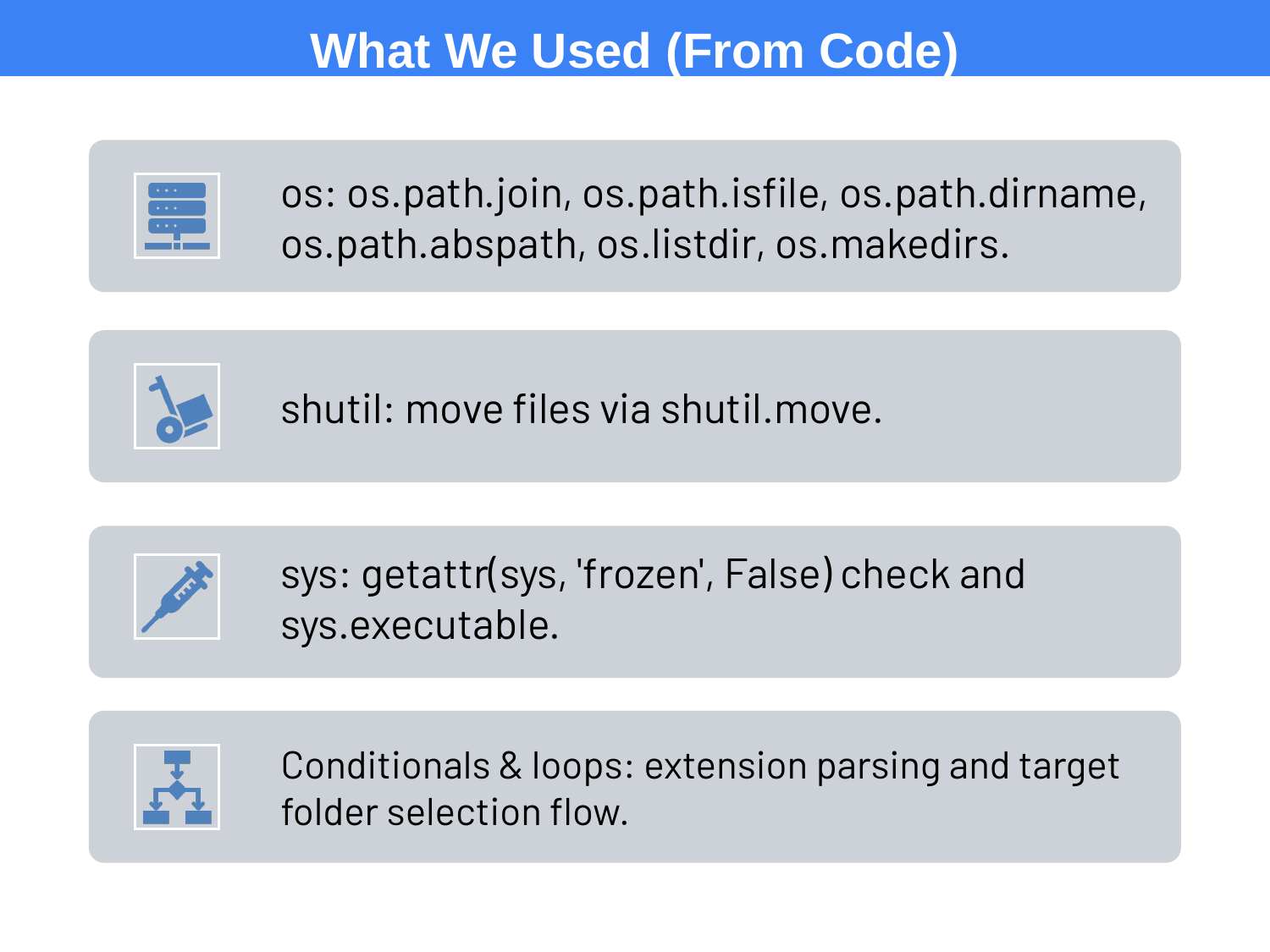

What We Used (From Code)
os: os.path.join, os.path.isfile, os.path.dirname, os.path.abspath, os.listdir, os.makedirs.
shutil: move files via shutil.move.
sys: getattr(sys, 'frozen', False) check and sys.executable.
Conditionals & loops: extension parsing and target folder selection flow.